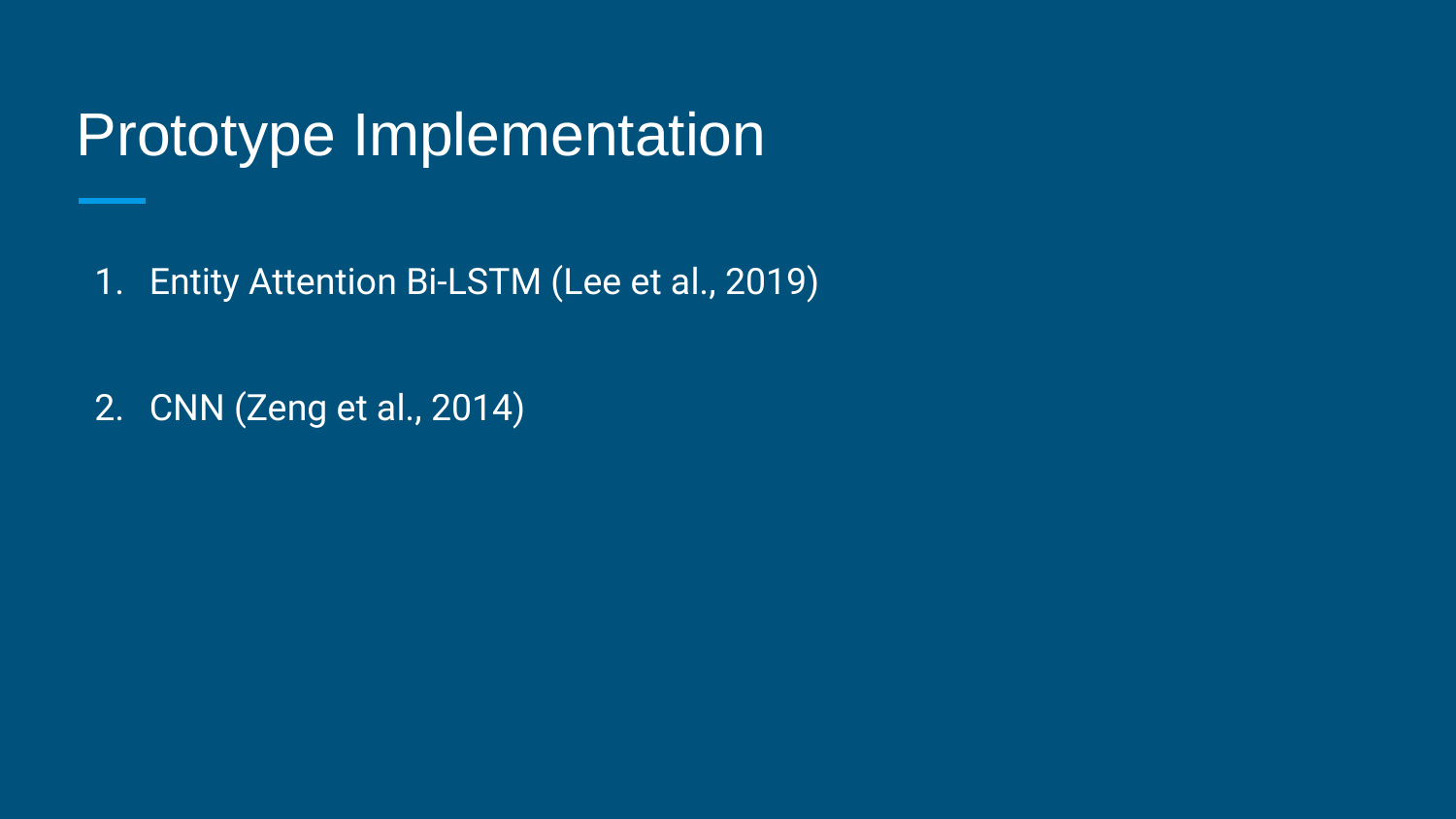

# Prototype Implementation
Entity Attention Bi-LSTM (Lee et al., 2019)
CNN (Zeng et al., 2014)